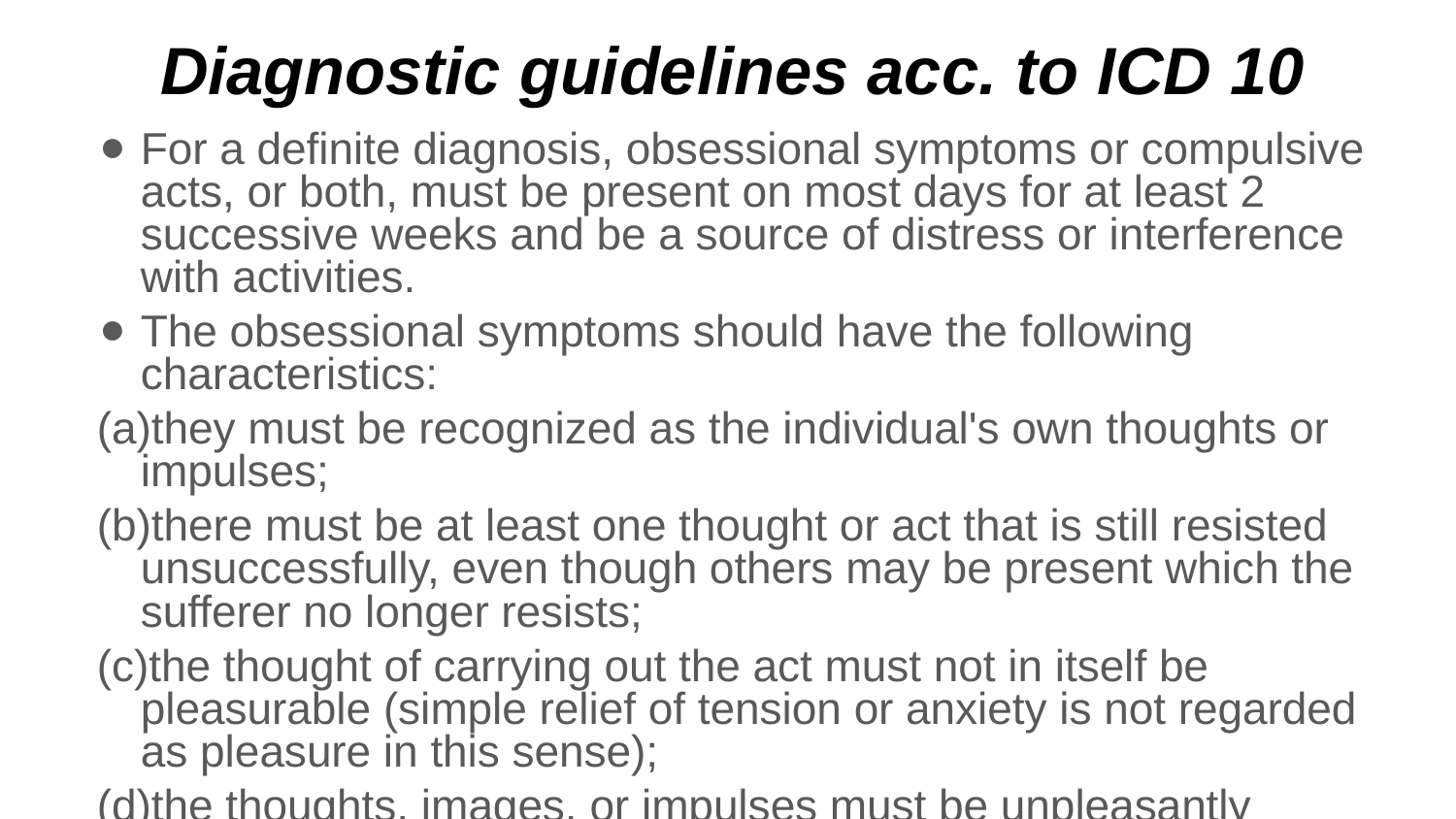

# Diagnostic guidelines acc. to ICD 10
For a definite diagnosis, obsessional symptoms or compulsive acts, or both, must be present on most days for at least 2 successive weeks and be a source of distress or interference with activities.
The obsessional symptoms should have the following characteristics:
(a)they must be recognized as the individual's own thoughts or impulses;
(b)there must be at least one thought or act that is still resisted unsuccessfully, even though others may be present which the sufferer no longer resists;
(c)the thought of carrying out the act must not in itself be pleasurable (simple relief of tension or anxiety is not regarded as pleasure in this sense);
(d)the thoughts, images, or impulses must be unpleasantly repetitive.